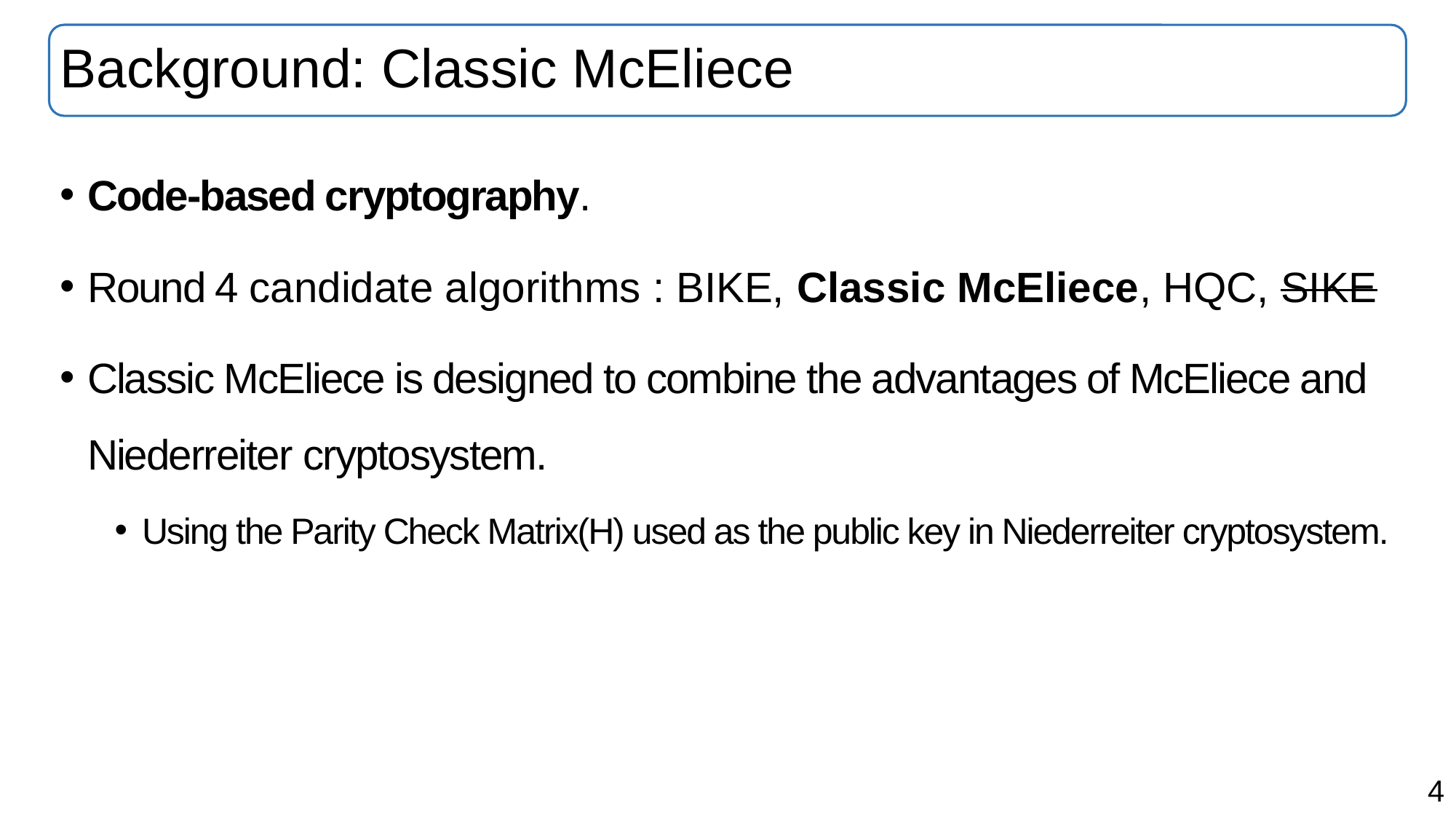

# Background: Classic McEliece
Code-based cryptography.
Round 4 candidate algorithms : BIKE, Classic McEliece, HQC, SIKE
Classic McEliece is designed to combine the advantages of McEliece and Niederreiter cryptosystem.
Using the Parity Check Matrix(H) used as the public key in Niederreiter cryptosystem.